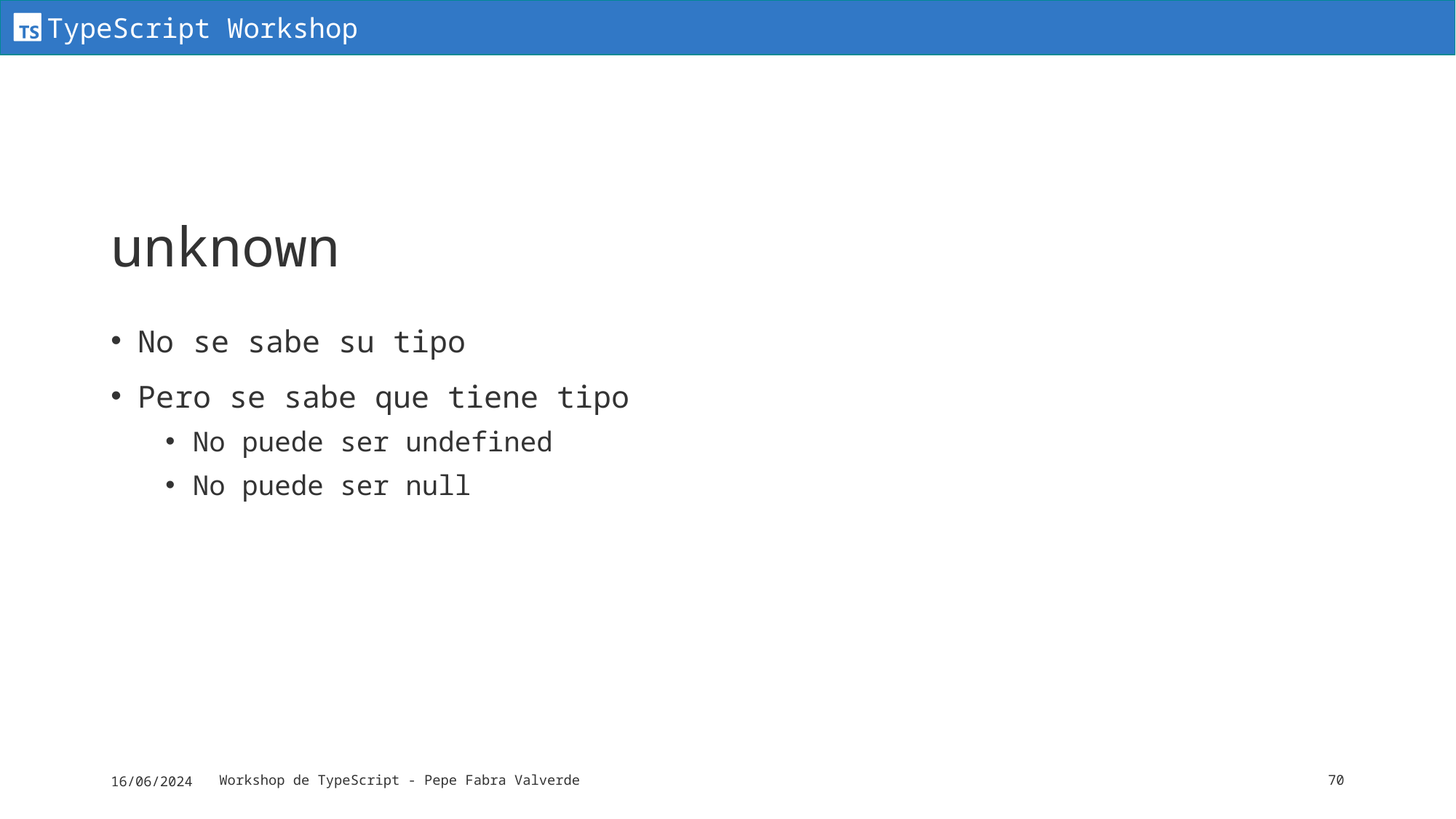

# unknown
No se sabe su tipo
Pero se sabe que tiene tipo
No puede ser undefined
No puede ser null
16/06/2024
Workshop de TypeScript - Pepe Fabra Valverde
70